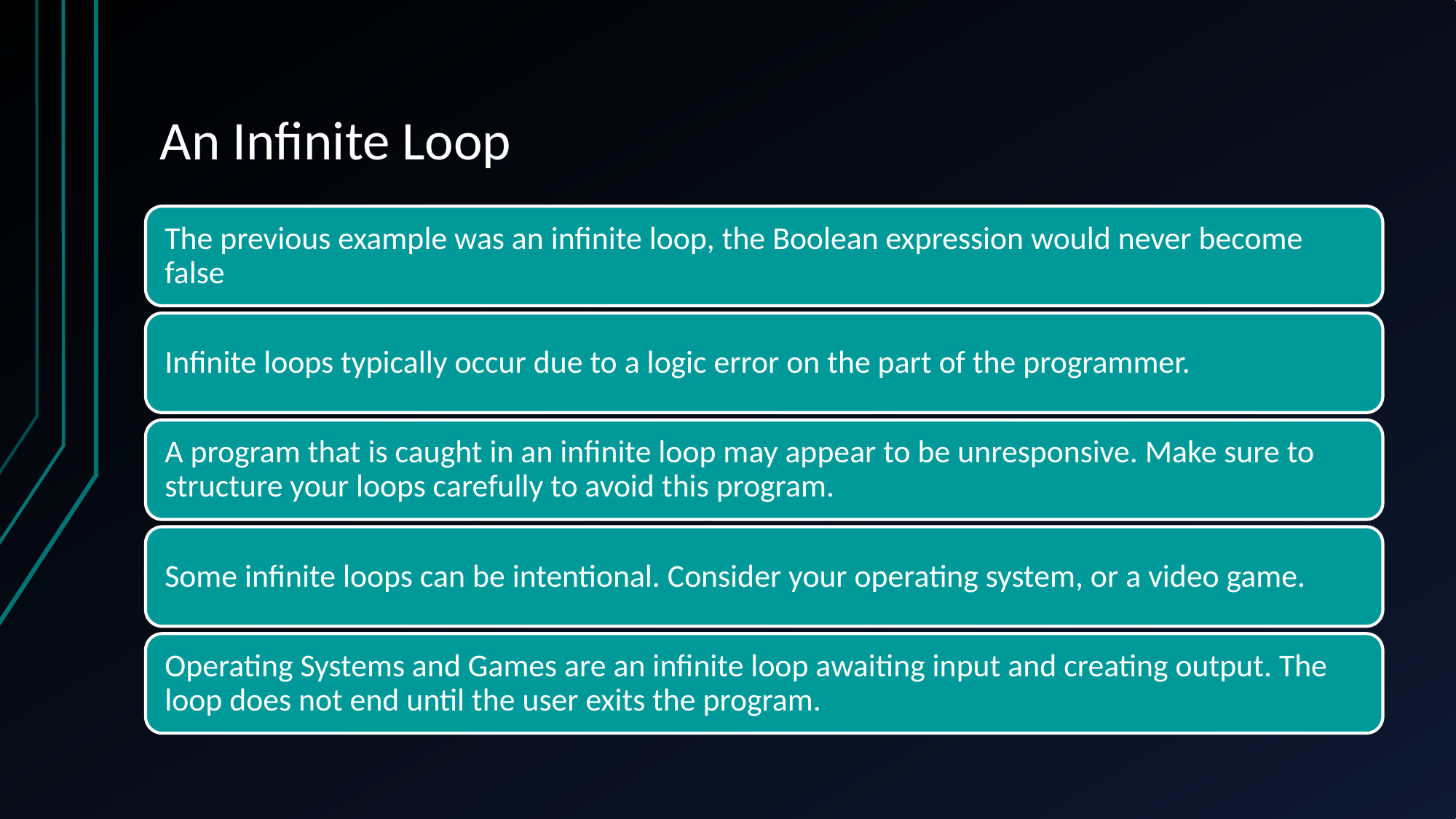

# An Infinite Loop
The previous example was an infinite loop, the Boolean expression would never become false
Infinite loops typically occur due to a logic error on the part of the programmer.
A program that is caught in an infinite loop may appear to be unresponsive. Make sure to structure your loops carefully to avoid this program.
Some infinite loops can be intentional. Consider your operating system, or a video game.
Operating Systems and Games are an infinite loop awaiting input and creating output. The loop does not end until the user exits the program.